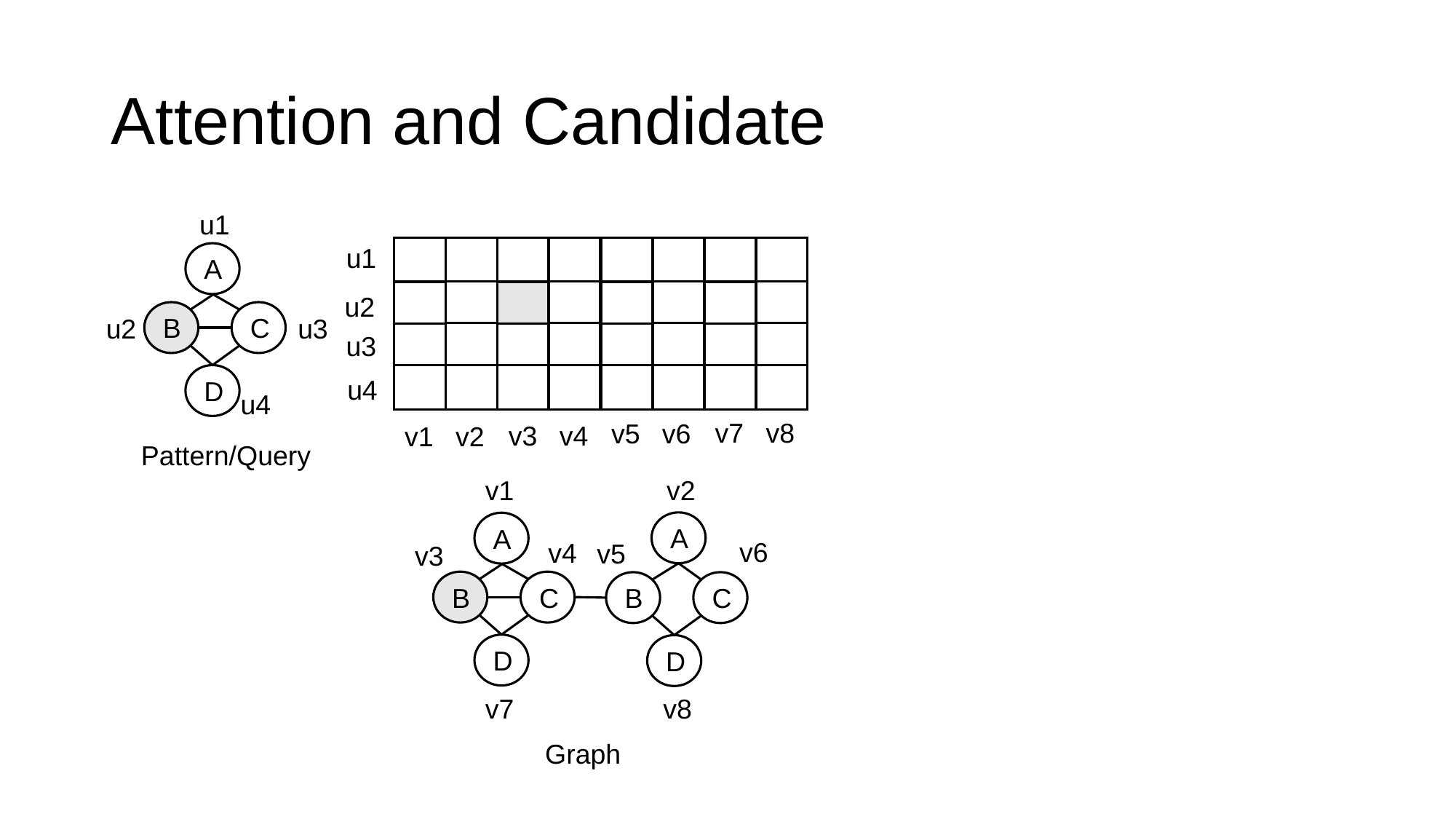

# Attention and Candidate
u1
A
B
C
u2
u3
D
u4
Pattern/Query
u1

v1
v2
A
A
v6
v4
v5
v3
B
C
B
C
D
D
v7
v8
Graph
u2
u3
u4
v7
v8
v5
v6
v3
v4
v1
v2